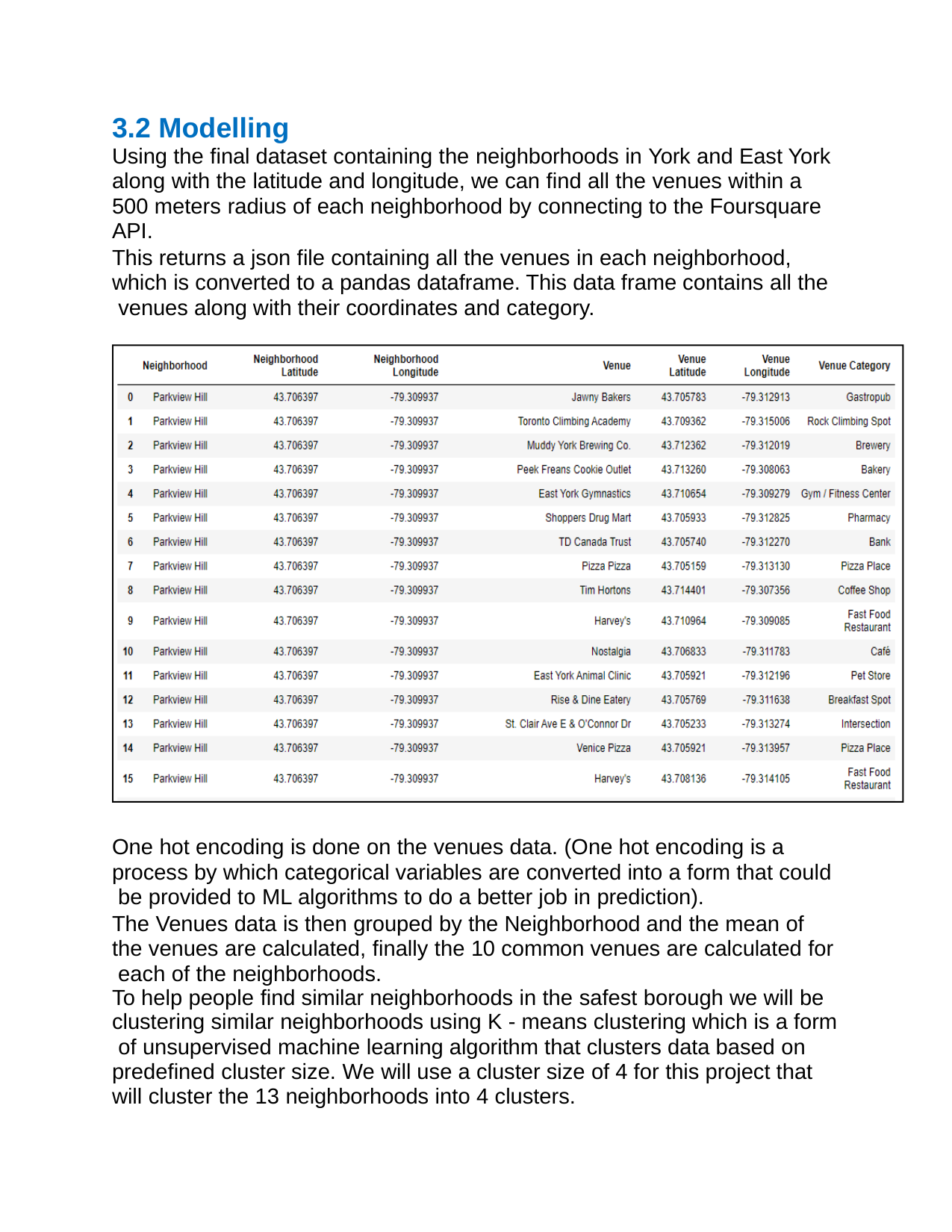

3.2 Modelling
Using the final dataset containing the neighborhoods in York and East York  along with the latitude and longitude, we can find all the venues within a  500 meters radius of each neighborhood by connecting to the Foursquare  API.
This returns a json file containing all the venues in each neighborhood,  which is converted to a pandas dataframe. This data frame contains all the  venues along with their coordinates and category.

One hot encoding is done on the venues data. (One hot encoding is a  process by which categorical variables are converted into a form that could  be provided to ML algorithms to do a better job in prediction).
The Venues data is then grouped by the Neighborhood and the mean of  the venues are calculated, finally the 10 common venues are calculated for  each of the neighborhoods.
To help people find similar neighborhoods in the safest borough we will be
clustering similar neighborhoods using K - means clustering which is a form  of unsupervised machine learning algorithm that clusters data based on  predefined cluster size. We will use a cluster size of 4 for this project that  will cluster the 13 neighborhoods into 4 clusters.